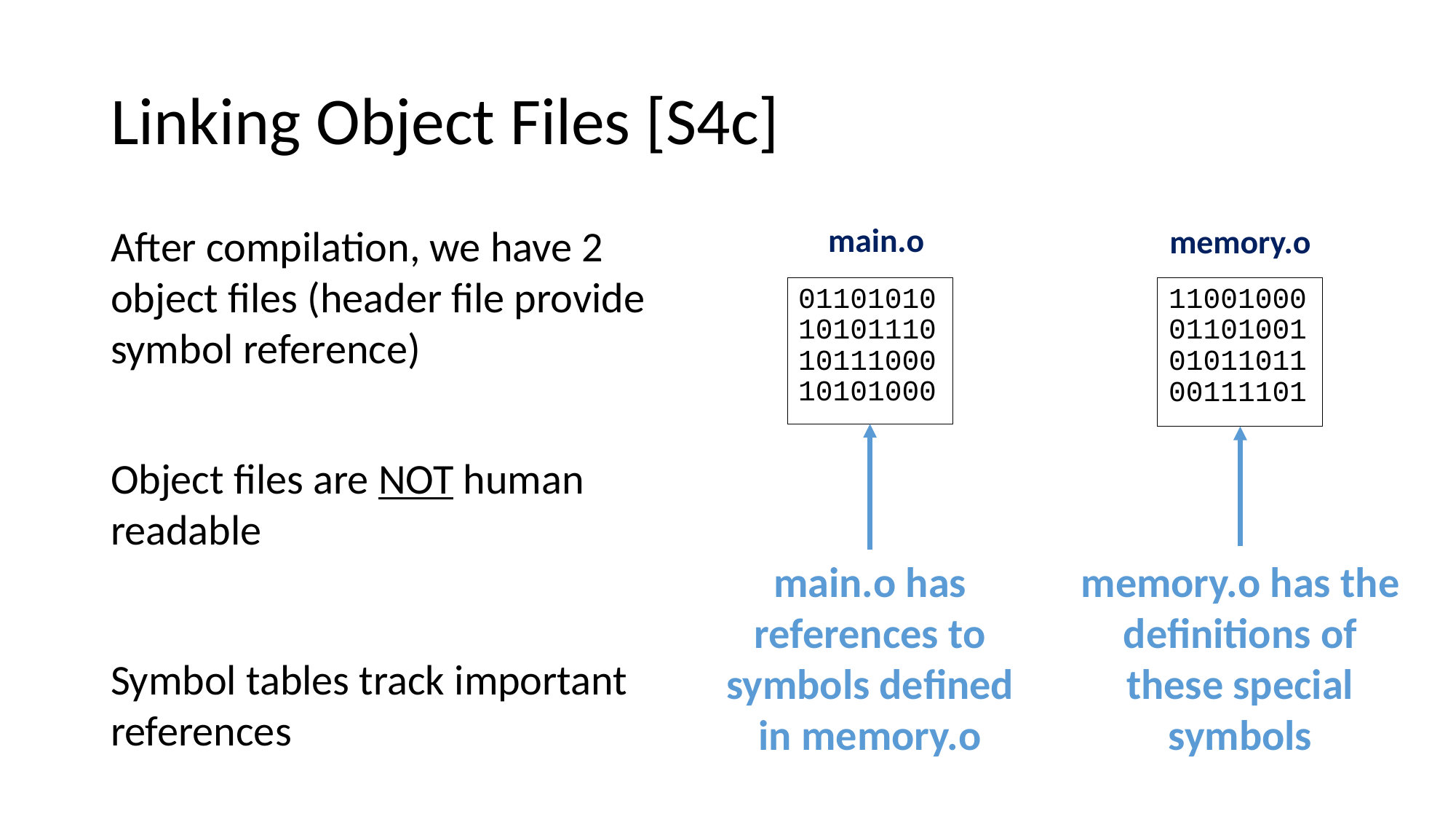

# Linking Object Files [S4c]
After compilation, we have 2 object files (header file provide symbol reference)
main.o
memory.o
01101010101011101011100010101000
11001000011010010101101100111101
Object files are NOT human readable
main.o has references to symbols defined in memory.o
memory.o has the definitions of these special symbols
Symbol tables track important references